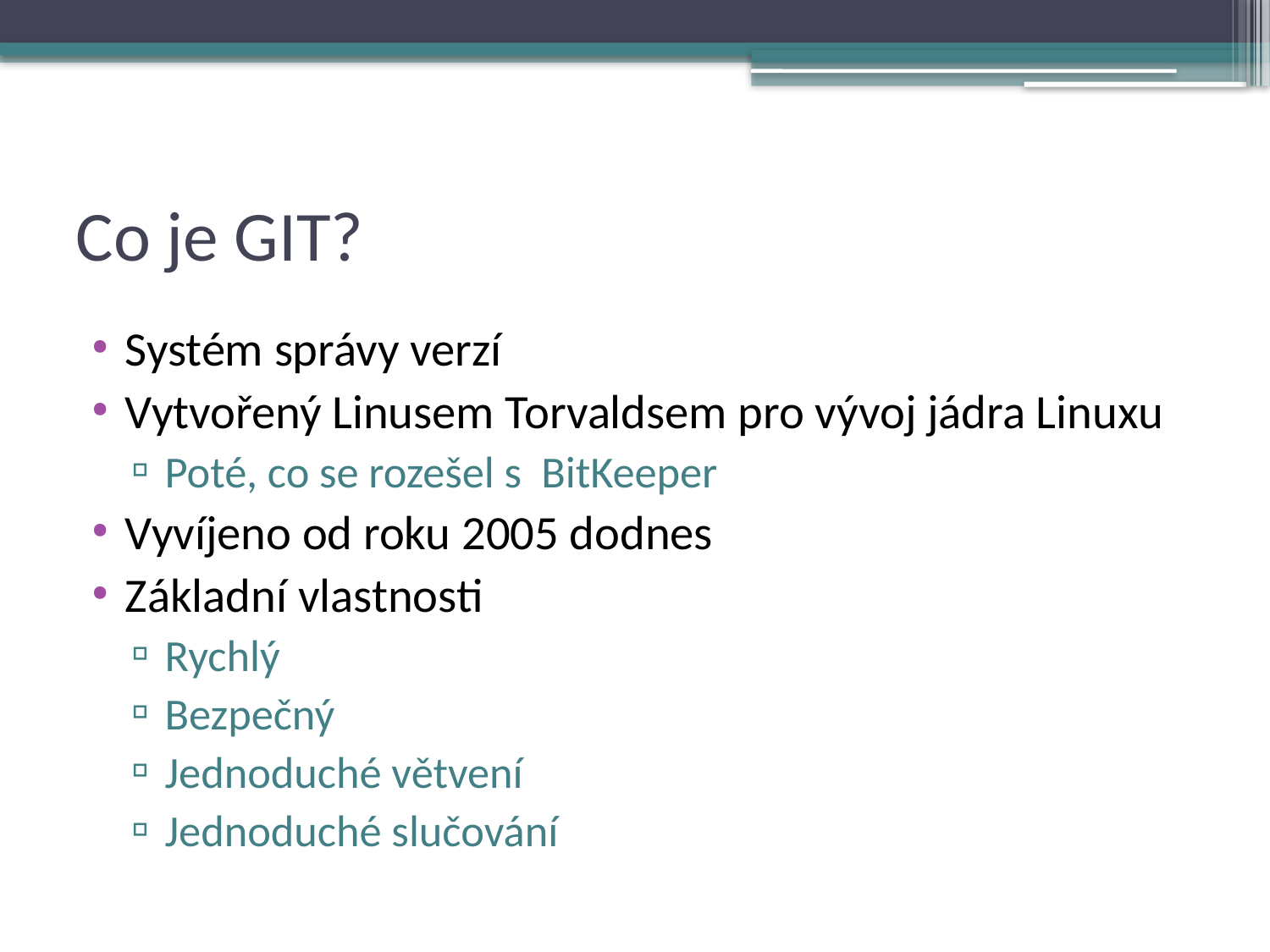

# Co je GIT?
Systém správy verzí
Vytvořený Linusem Torvaldsem pro vývoj jádra Linuxu
Poté, co se rozešel s  BitKeeper
Vyvíjeno od roku 2005 dodnes
Základní vlastnosti
Rychlý
Bezpečný
Jednoduché větvení
Jednoduché slučování